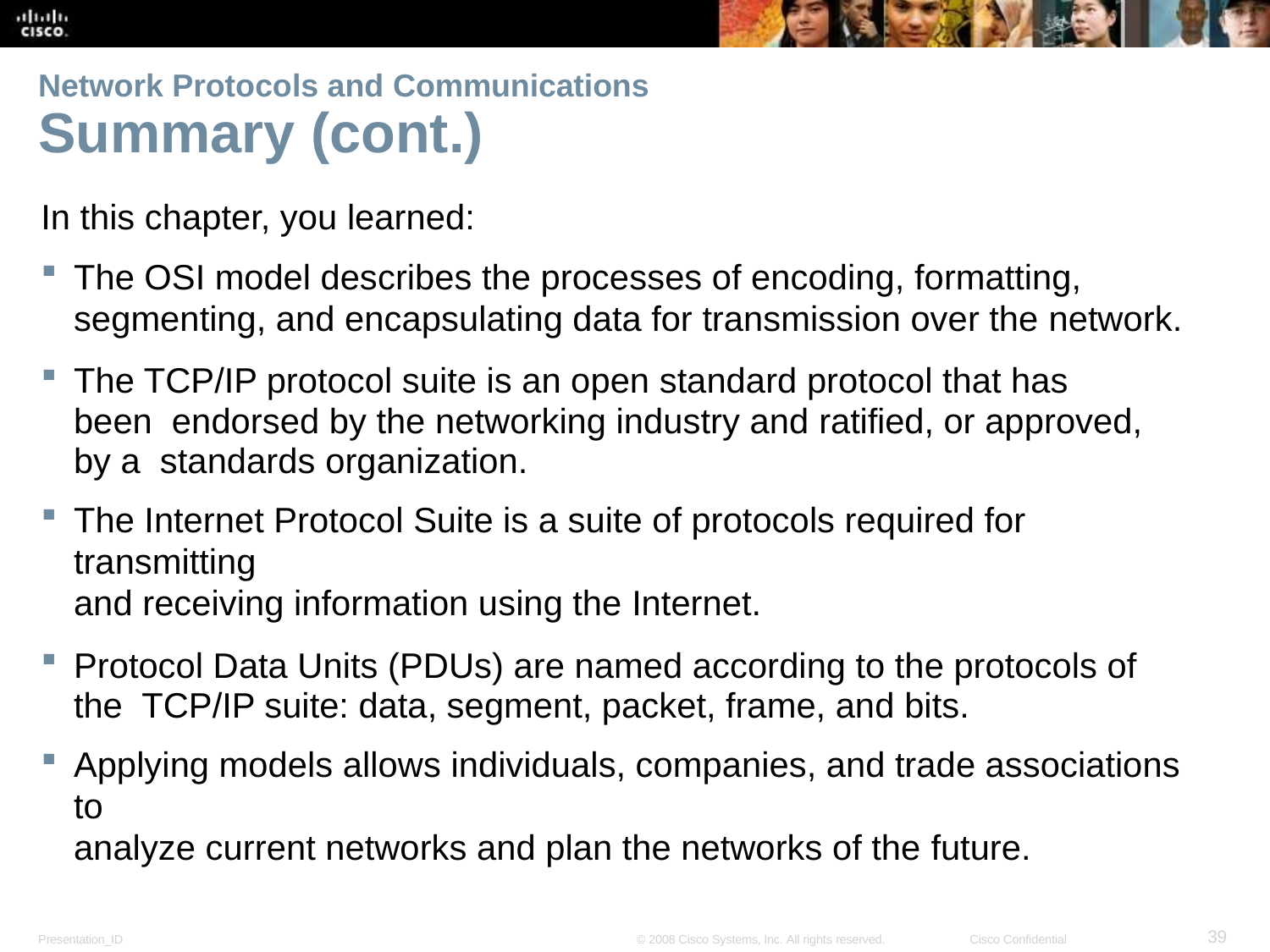

Network Protocols and Communications
# Summary (cont.)
In this chapter, you learned:
The OSI model describes the processes of encoding, formatting,
segmenting, and encapsulating data for transmission over the network.
The TCP/IP protocol suite is an open standard protocol that has been  endorsed by the networking industry and ratified, or approved, by a  standards organization.
The Internet Protocol Suite is a suite of protocols required for transmitting
and receiving information using the Internet.
Protocol Data Units (PDUs) are named according to the protocols of the  TCP/IP suite: data, segment, packet, frame, and bits.
Applying models allows individuals, companies, and trade associations to
analyze current networks and plan the networks of the future.
39
Presentation_ID
© 2008 Cisco Systems, Inc. All rights reserved.
Cisco Confidential